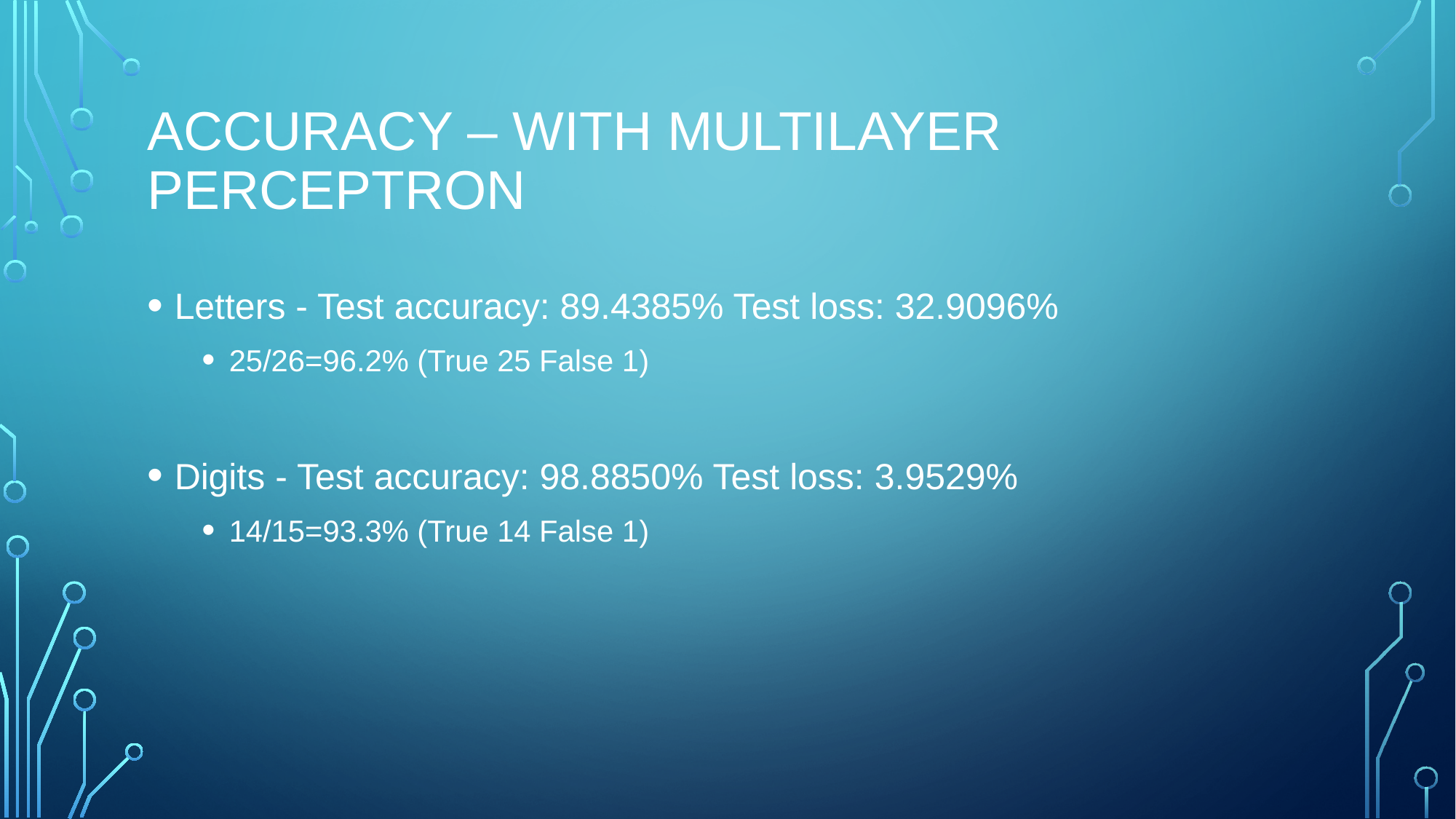

# Accuracy – With Multilayer Perceptron
Letters - Test accuracy: 89.4385% Test loss: 32.9096%
25/26=96.2% (True 25 False 1)

Digits - Test accuracy: 98.8850% Test loss: 3.9529%
14/15=93.3% (True 14 False 1)